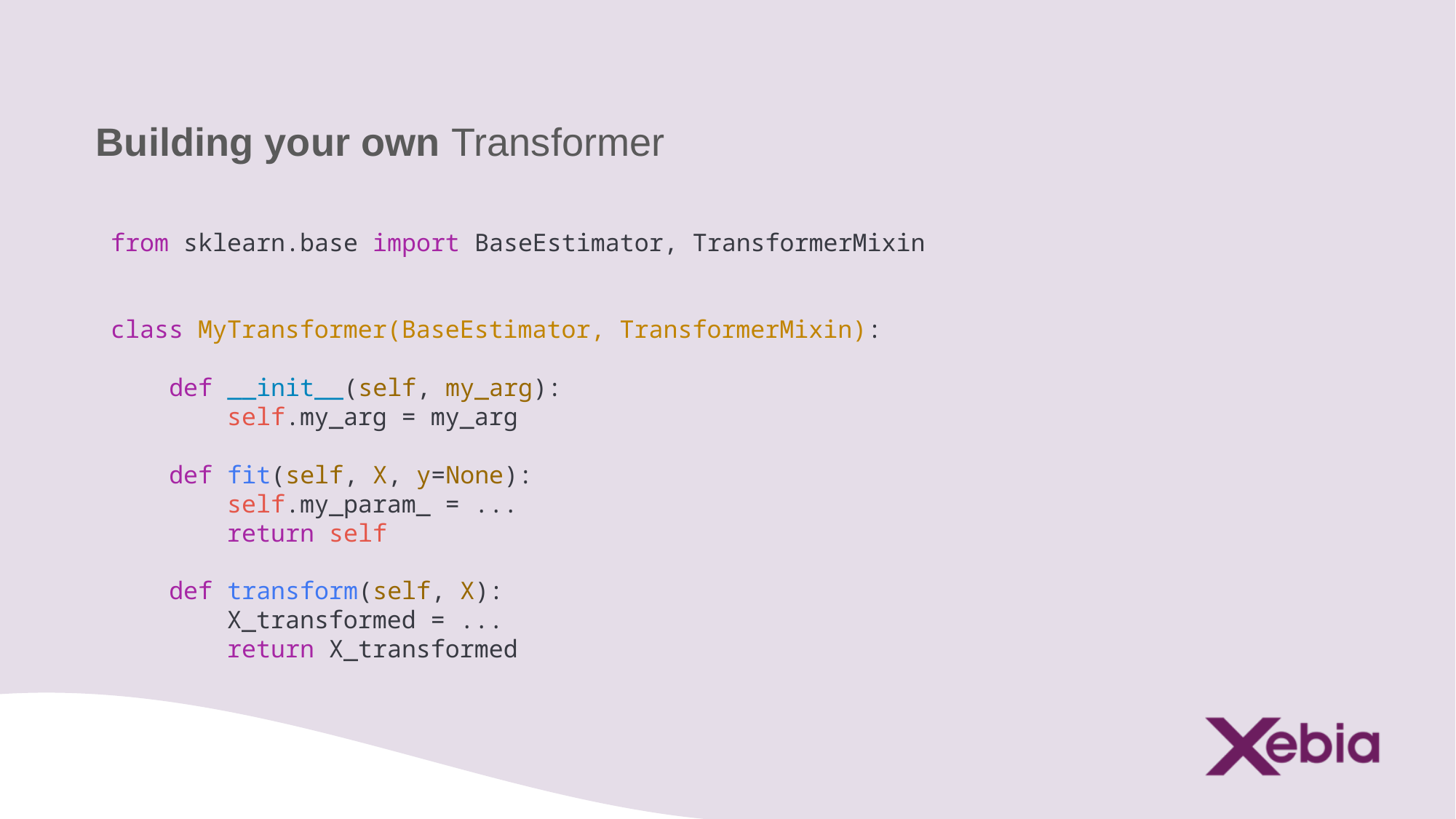

# Building your own Transformer
from sklearn.base import BaseEstimator, TransformerMixin
class MyTransformer(BaseEstimator, TransformerMixin):
    def __init__(self, my_arg):
        self.my_arg = my_arg
    def fit(self, X, y=None):
        self.my_param_ = ...
        return self
    def transform(self, X):
        X_transformed = ...
        return X_transformed